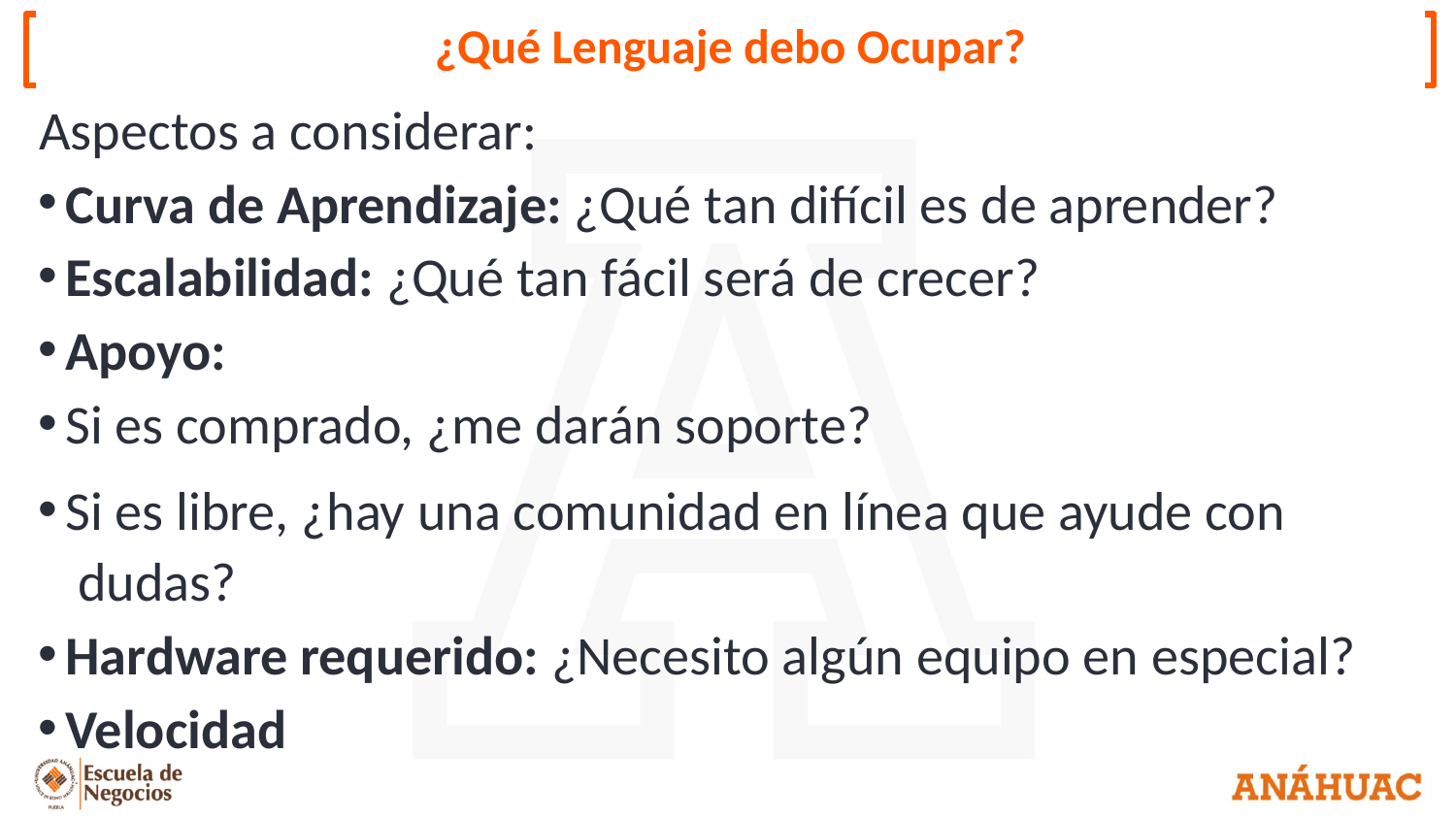

# ¿Qué Lenguaje debo Ocupar?
Aspectos a considerar:
Curva de Aprendizaje: ¿Qué tan difícil es de aprender?
Escalabilidad: ¿Qué tan fácil será de crecer?
Apoyo:
Si es comprado, ¿me darán soporte?
Si es libre, ¿hay una comunidad en línea que ayude con  dudas?
Hardware requerido: ¿Necesito algún equipo en especial?
Velocidad